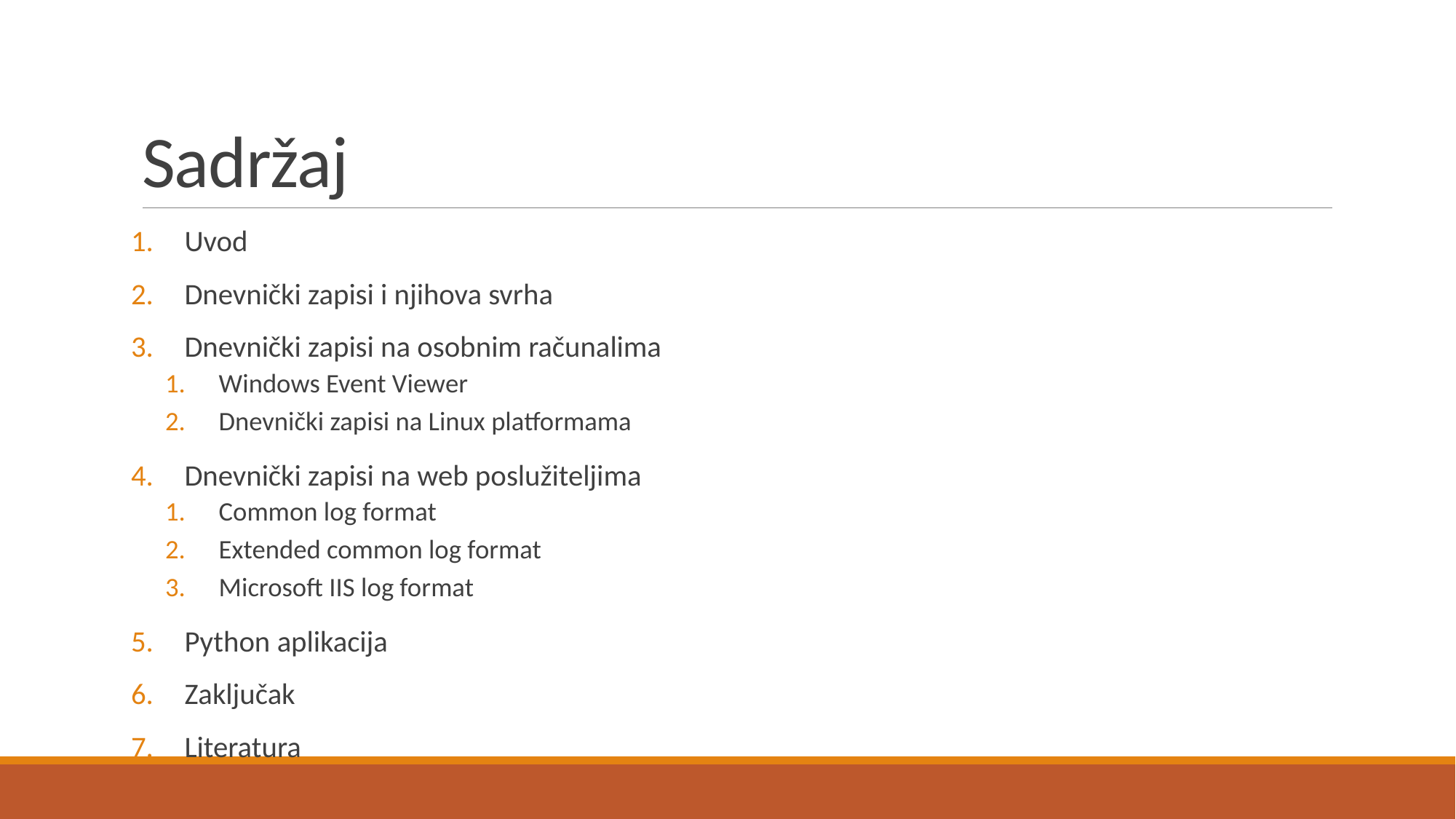

# Sadržaj
Uvod
Dnevnički zapisi i njihova svrha
Dnevnički zapisi na osobnim računalima
Windows Event Viewer
Dnevnički zapisi na Linux platformama
Dnevnički zapisi na web poslužiteljima
Common log format
Extended common log format
Microsoft IIS log format
Python aplikacija
Zaključak
Literatura